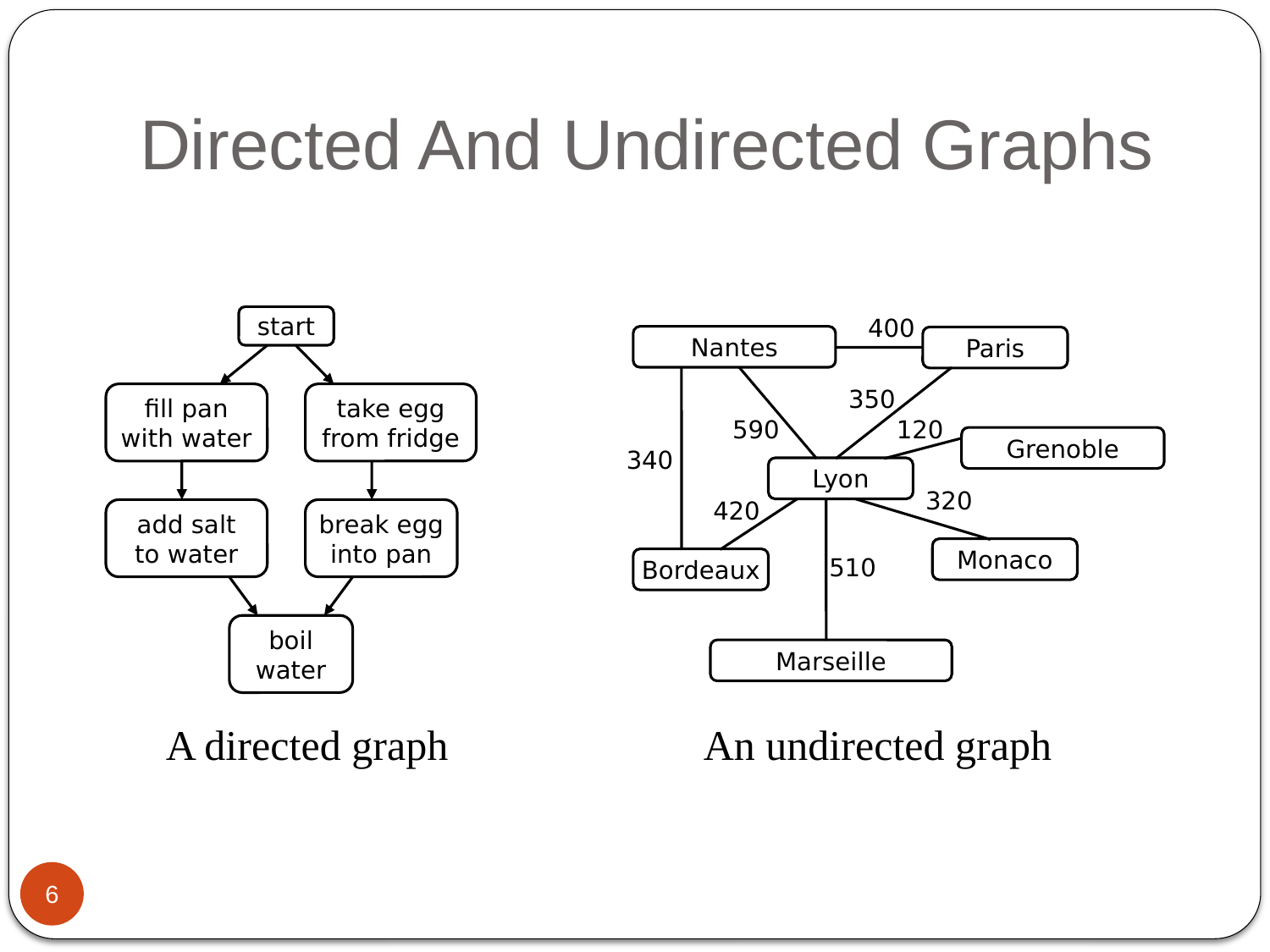

# Directed And Undirected Graphs

start

fill pan
with water
take egg
from fridge

add salt
to water
break egg
into pan

boil
water
A directed graph
400
Nantes
Paris

350
590
120
Grenoble
340

Lyon
320
420

Monaco
510
Bordeaux
Marseille
An undirected graph
6